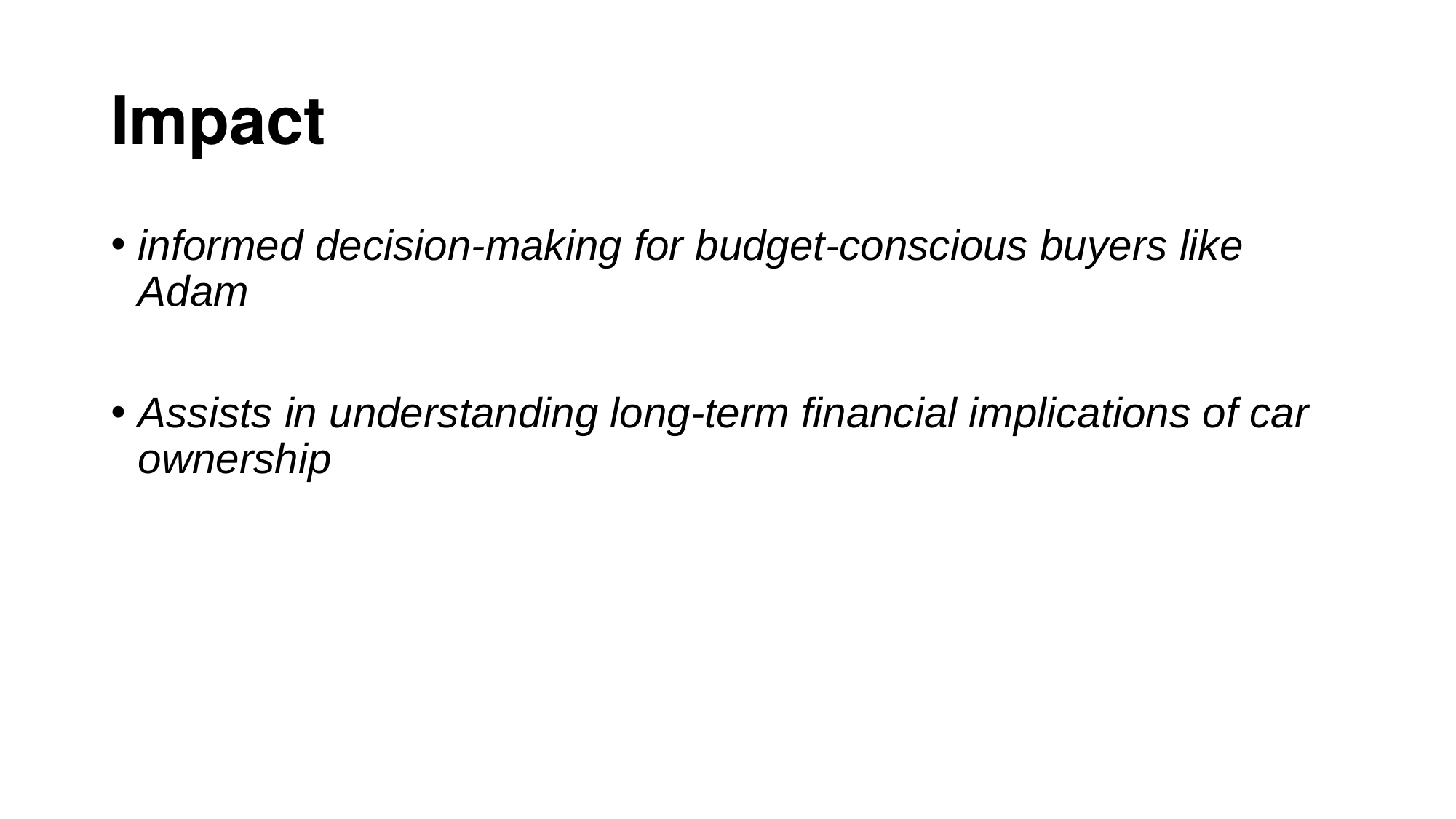

# Impact
informed decision-making for budget-conscious buyers like Adam

Assists in understanding long-term financial implications of car ownership